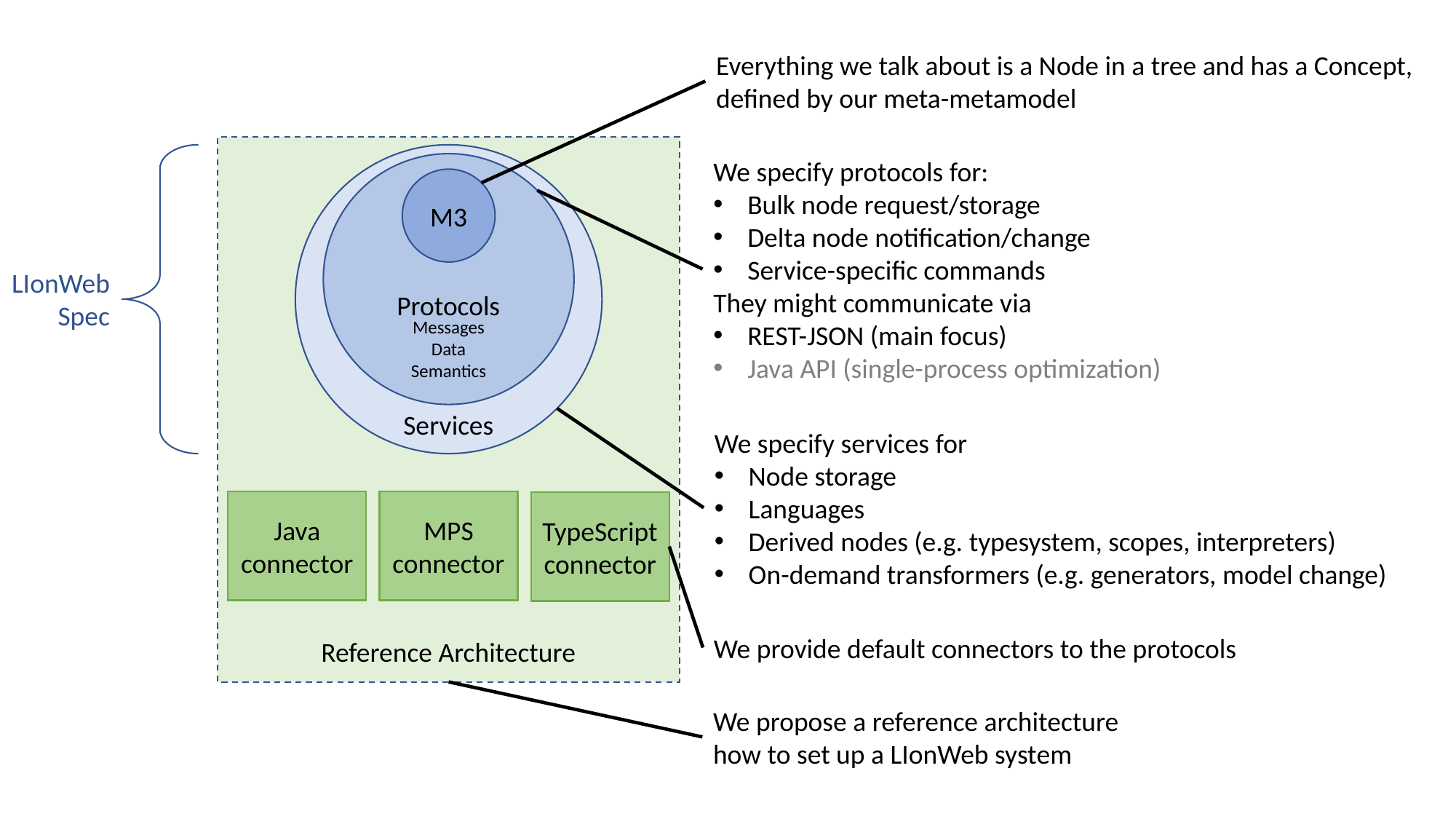

Everything we talk about is a Node in a tree and has a Concept,
defined by our meta-metamodel

Reference Architecture
Java
connector
MPS
connector
TypeScript
connector

Services

Protocols
Messages
Data
Semantics
M3
LIonWeb
Spec
We specify protocols for:
Bulk node request/storage
Delta node notification/change
Service-specific commands
They might communicate via
REST-JSON (main focus)
Java API (single-process optimization)
We specify services for
Node storage
Languages
Derived nodes (e.g. typesystem, scopes, interpreters)
On-demand transformers (e.g. generators, model change)
We provide default connectors to the protocols
We propose a reference architecture
how to set up a LIonWeb system